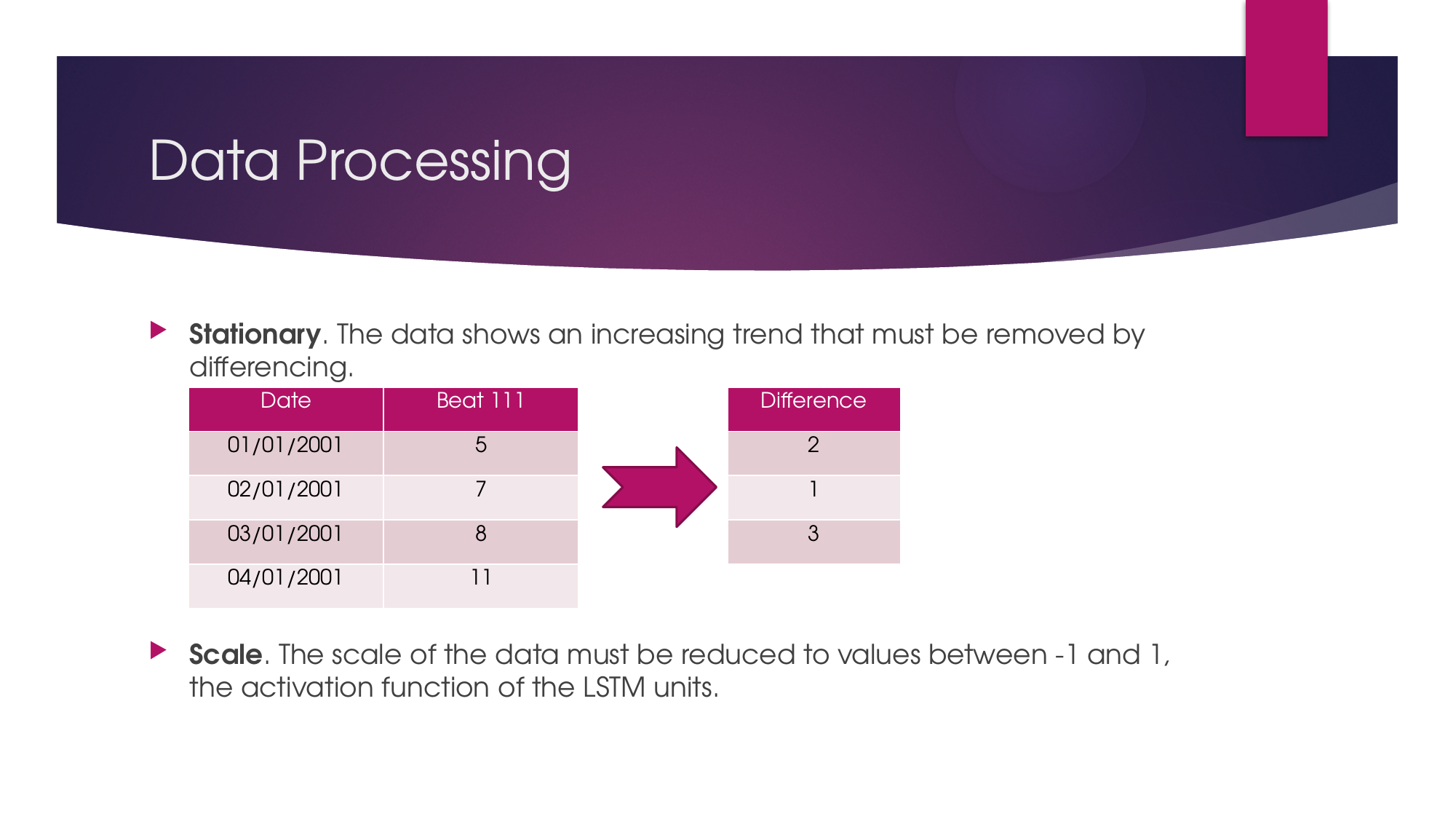

# Data Processing
Stationary. The data shows an increasing trend that must be removed by differencing.

Scale. The scale of the data must be reduced to values between -1 and 1, the activation function of the LSTM units.

| Date | Beat 111 |
| --- | --- |
| 01/01/2001 | 5 |
| 02/01/2001 | 7 |
| 03/01/2001 | 8 |
| 04/01/2001 | 11 |
| Difference |
| --- |
| 2 |
| 1 |
| 3 |